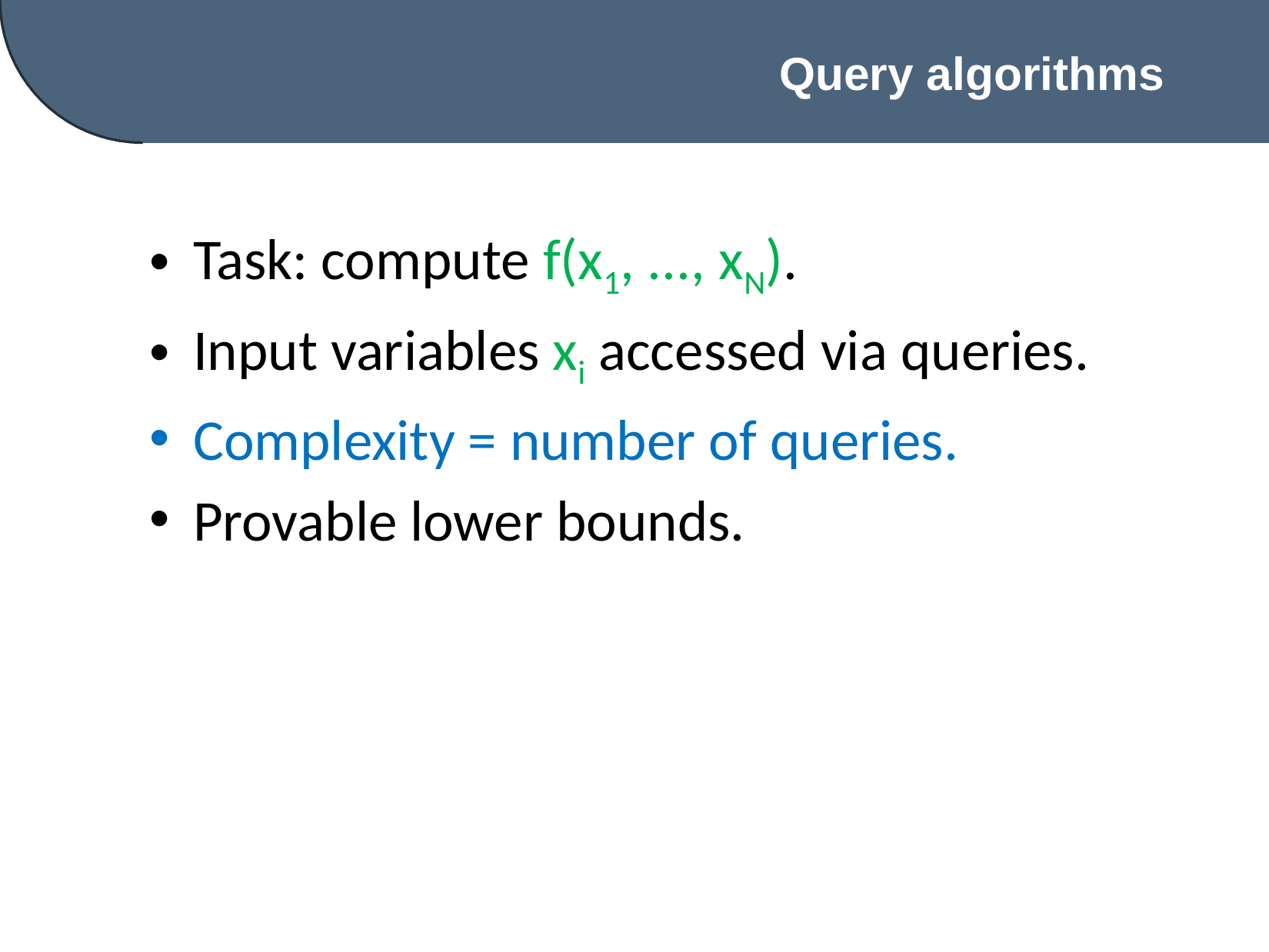

Query algorithms
Task: compute f(x1, ..., xN).
Input variables xi accessed via queries.
Complexity = number of queries.
Provable lower bounds.